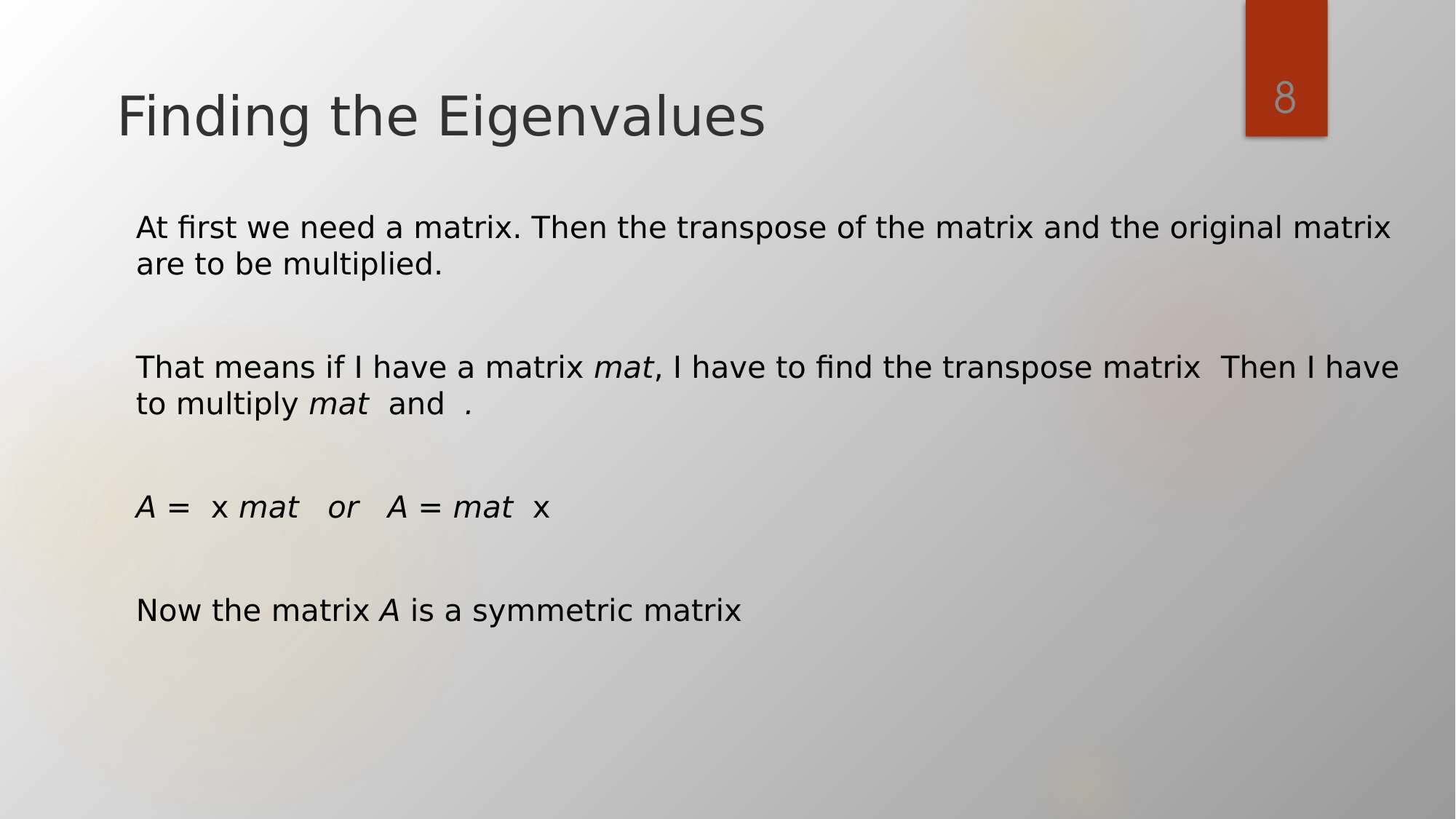

8
# Finding the Eigenvalues
At first we need a matrix. Then the transpose of the matrix and the original matrix are to be multiplied.

That means if I have a matrix mat, I have to find the transpose matrix  Then I have to multiply mat  and  .

A =  x mat   or   A = mat  x

Now the matrix A is a symmetric matrix